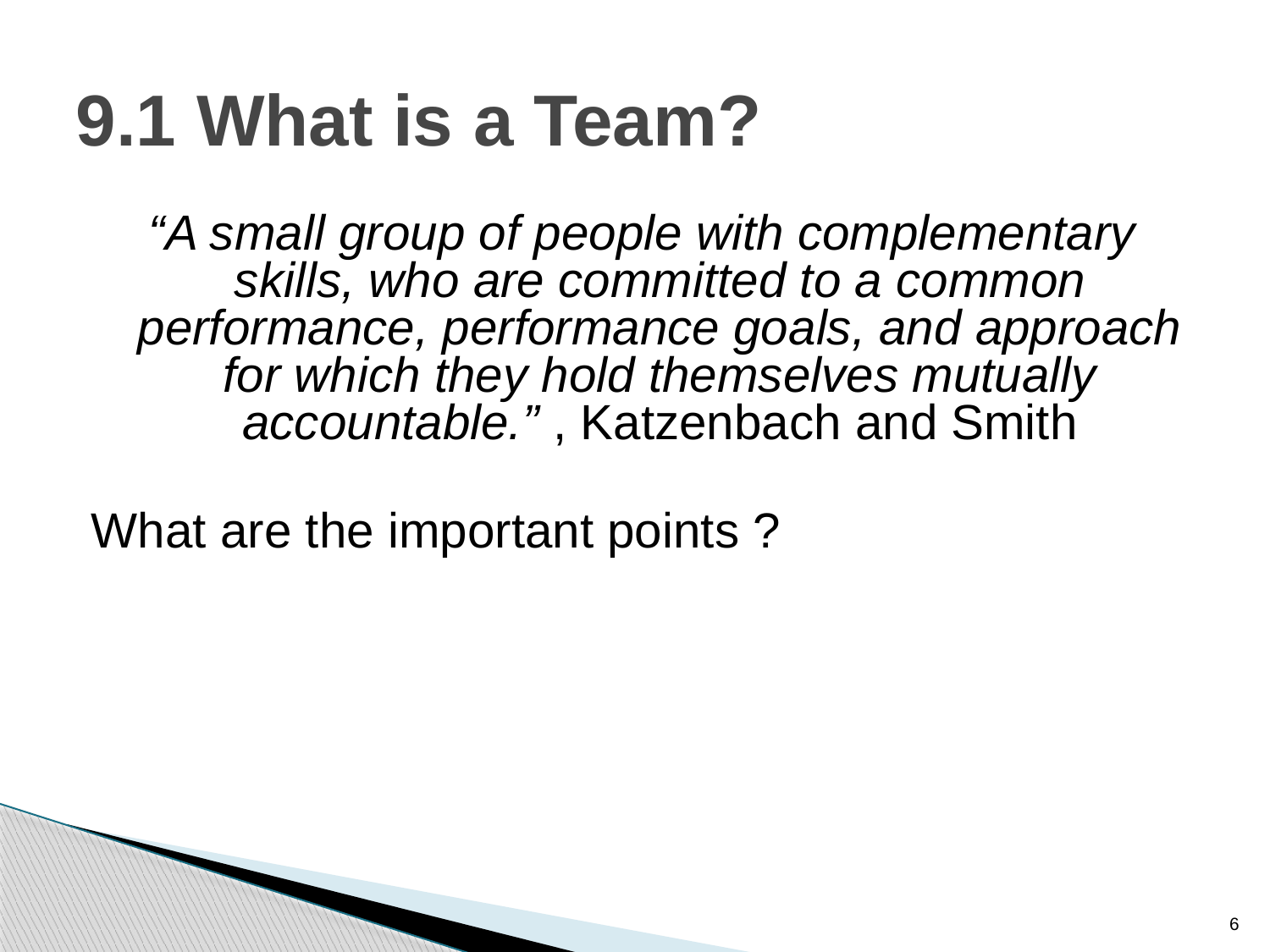

# 9.1 What is a Team?
“A small group of people with complementary skills, who are committed to a common performance, performance goals, and approach for which they hold themselves mutually accountable.” , Katzenbach and Smith

What are the important points ?
6